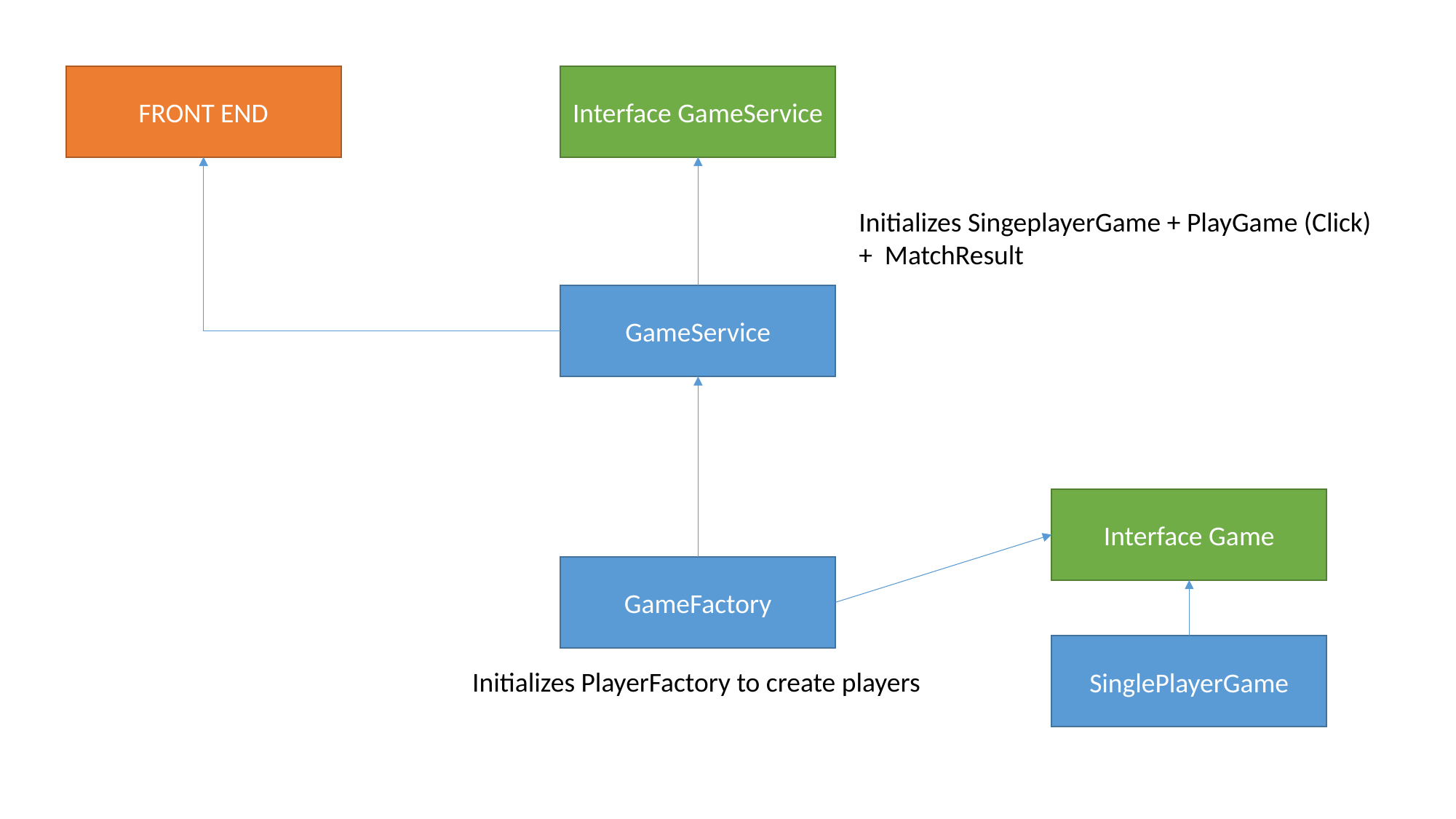

FRONT END
Interface GameService
Initializes SingeplayerGame + PlayGame (Click) +  MatchResult
GameService
Interface Game
GameFactory
SinglePlayerGame
Initializes PlayerFactory to create players